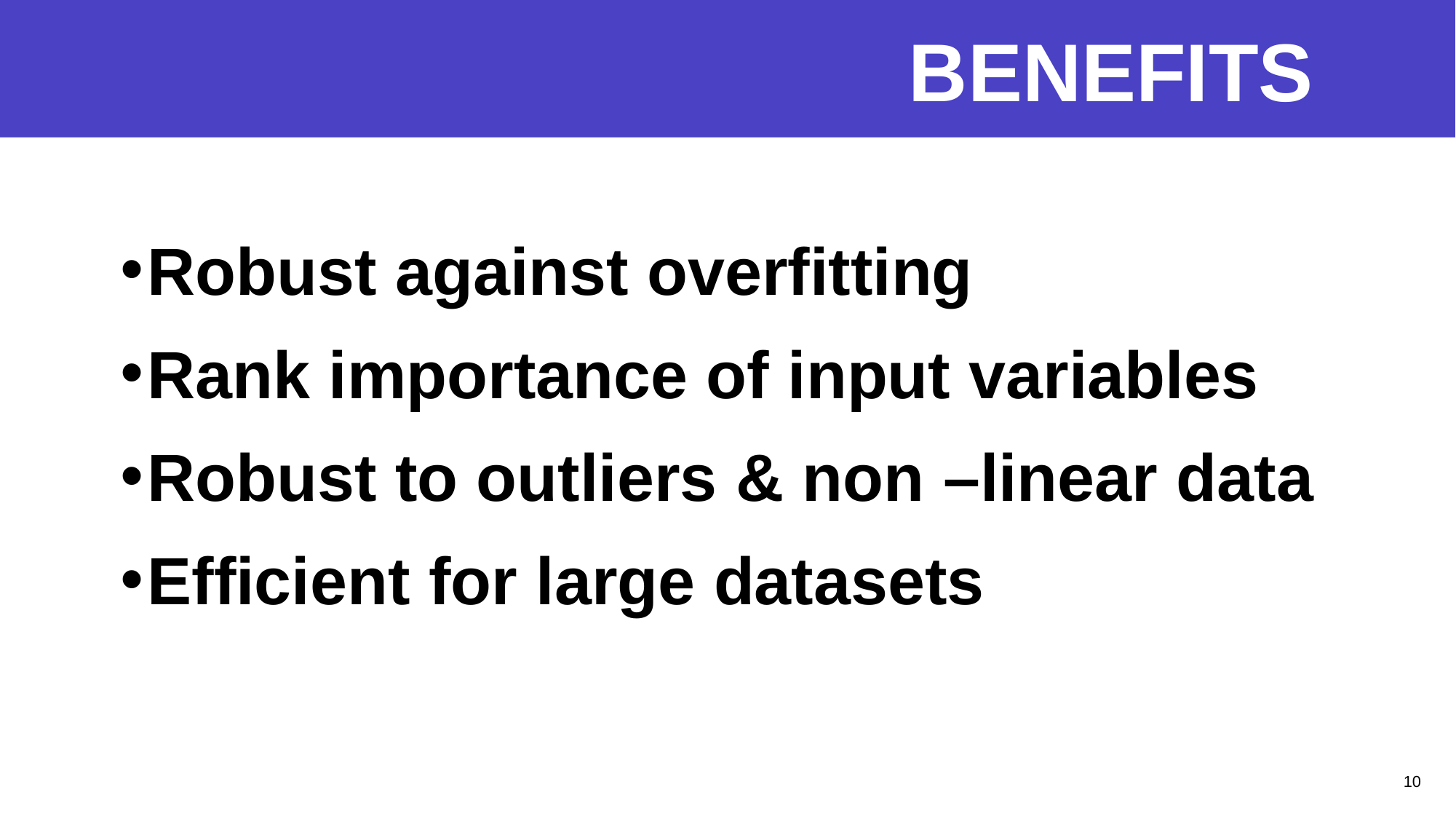

# BENEFITS
Robust against overfitting
Rank importance of input variables
Robust to outliers & non –linear data
Efficient for large datasets
10